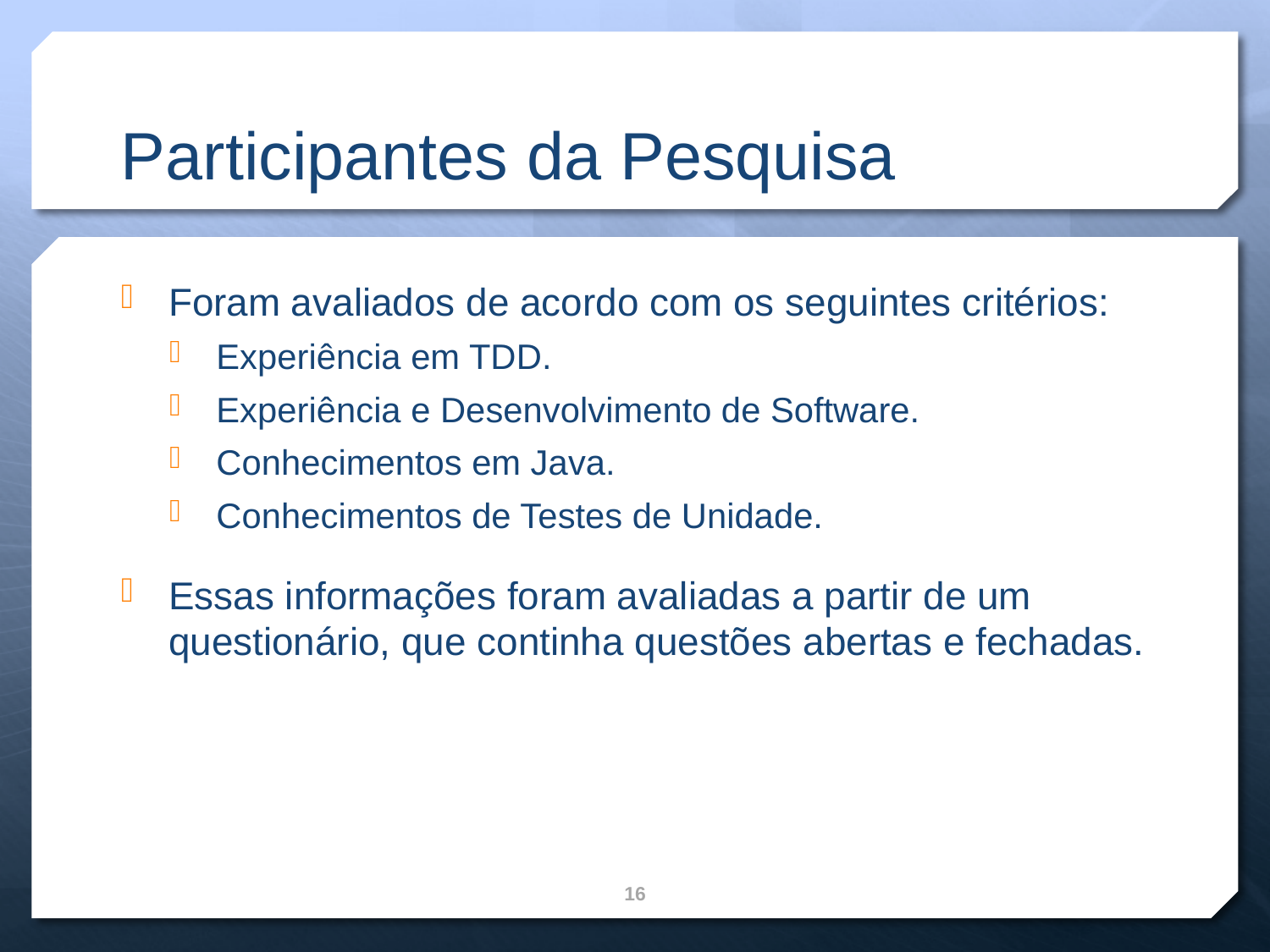

# Participantes da Pesquisa
Foram avaliados de acordo com os seguintes critérios:
Experiência em TDD.
Experiência e Desenvolvimento de Software.
Conhecimentos em Java.
Conhecimentos de Testes de Unidade.
Essas informações foram avaliadas a partir de um questionário, que continha questões abertas e fechadas.
16